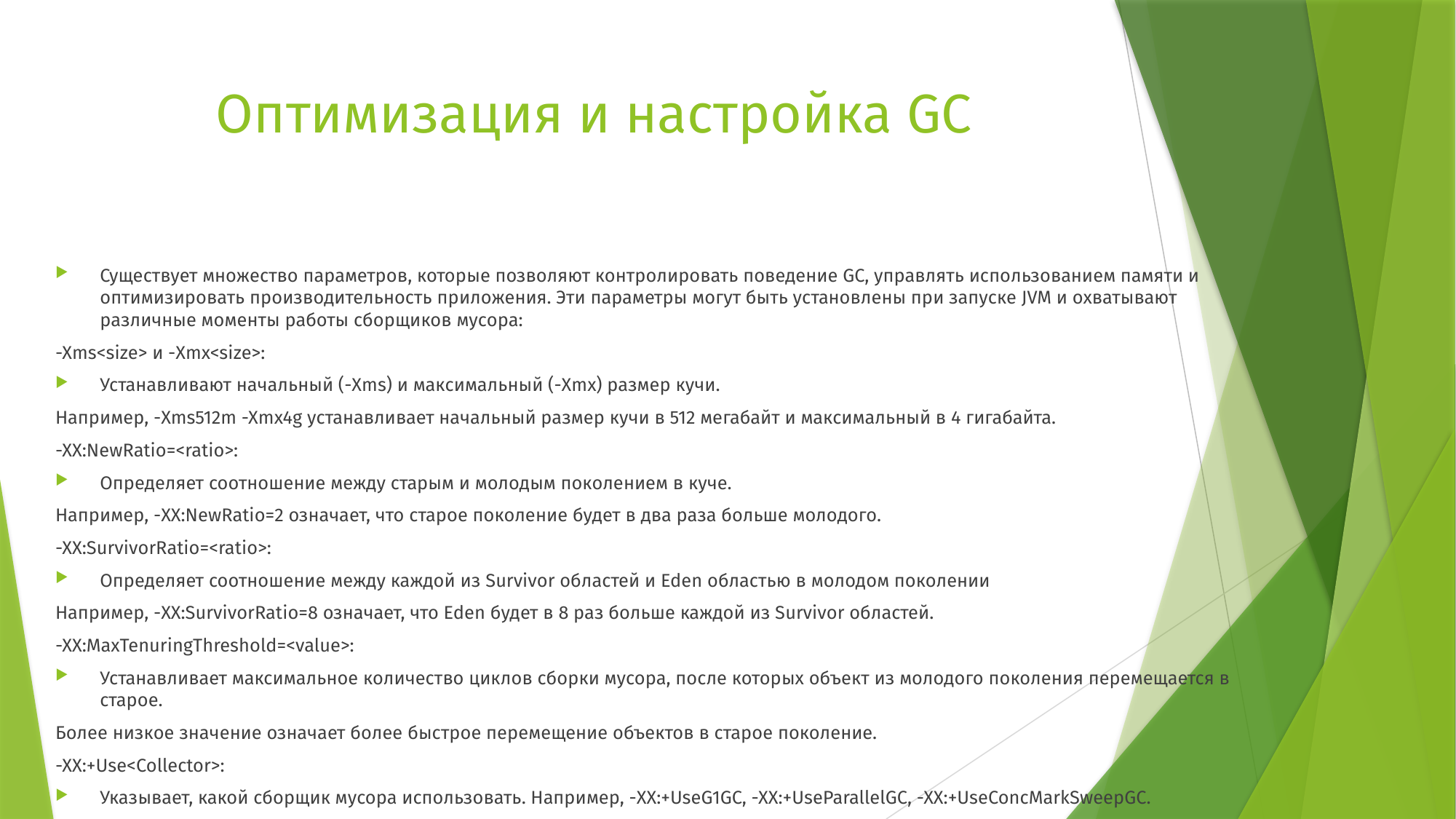

# Оптимизация и настройка GC
Существует множество параметров, которые позволяют контролировать поведение GC, управлять использованием памяти и оптимизировать производительность приложения. Эти параметры могут быть установлены при запуске JVM и охватывают различные моменты работы сборщиков мусора:
-Xms<size> и -Xmx<size>:
Устанавливают начальный (-Xms) и максимальный (-Xmx) размер кучи.
Например, -Xms512m -Xmx4g устанавливает начальный размер кучи в 512 мегабайт и максимальный в 4 гигабайта.
-XX:NewRatio=<ratio>:
Определяет соотношение между старым и молодым поколением в куче.
Например, -XX:NewRatio=2 означает, что старое поколение будет в два раза больше молодого.
-XX:SurvivorRatio=<ratio>:
Определяет соотношение между каждой из Survivor областей и Eden областью в молодом поколении
Например, -XX:SurvivorRatio=8 означает, что Eden будет в 8 раз больше каждой из Survivor областей.
-XX:MaxTenuringThreshold=<value>:
Устанавливает максимальное количество циклов сборки мусора, после которых объект из молодого поколения перемещается в старое.
Более низкое значение означает более быстрое перемещение объектов в старое поколение.
-XX:+Use<Collector>:
Указывает, какой сборщик мусора использовать. Например, -XX:+UseG1GC, -XX:+UseParallelGC, -XX:+UseConcMarkSweepGC.